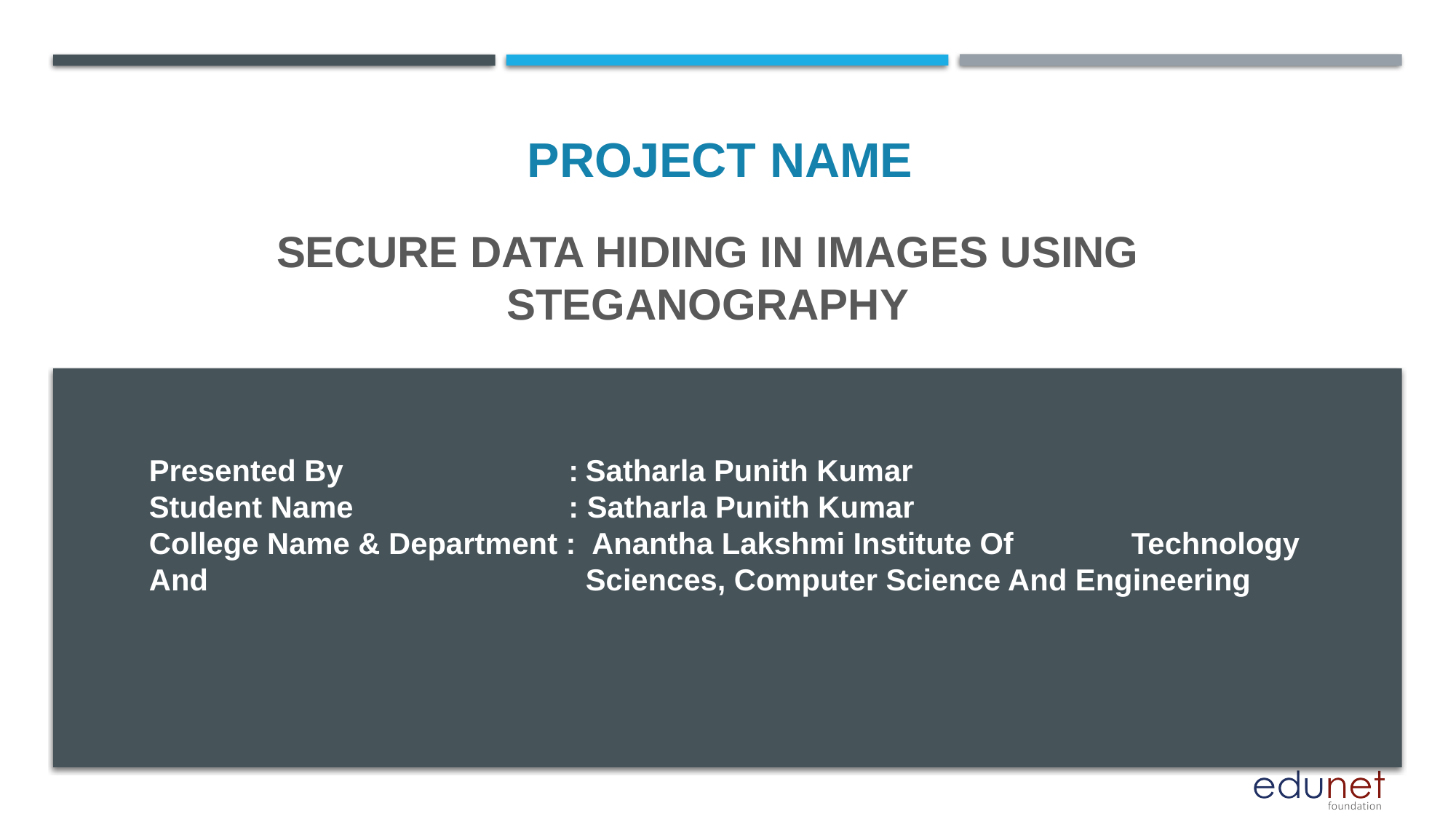

PROJECT NAME
# SECURE DATA HIDING IN IMAGES USING STEGANOGRAPHY
Presented By		           :	Satharla Punith Kumar
Student Name		           : Satharla Punith Kumar
College Name & Department :  Anantha Lakshmi Institute Of 	Technology And 				Sciences, Computer Science And Engineering